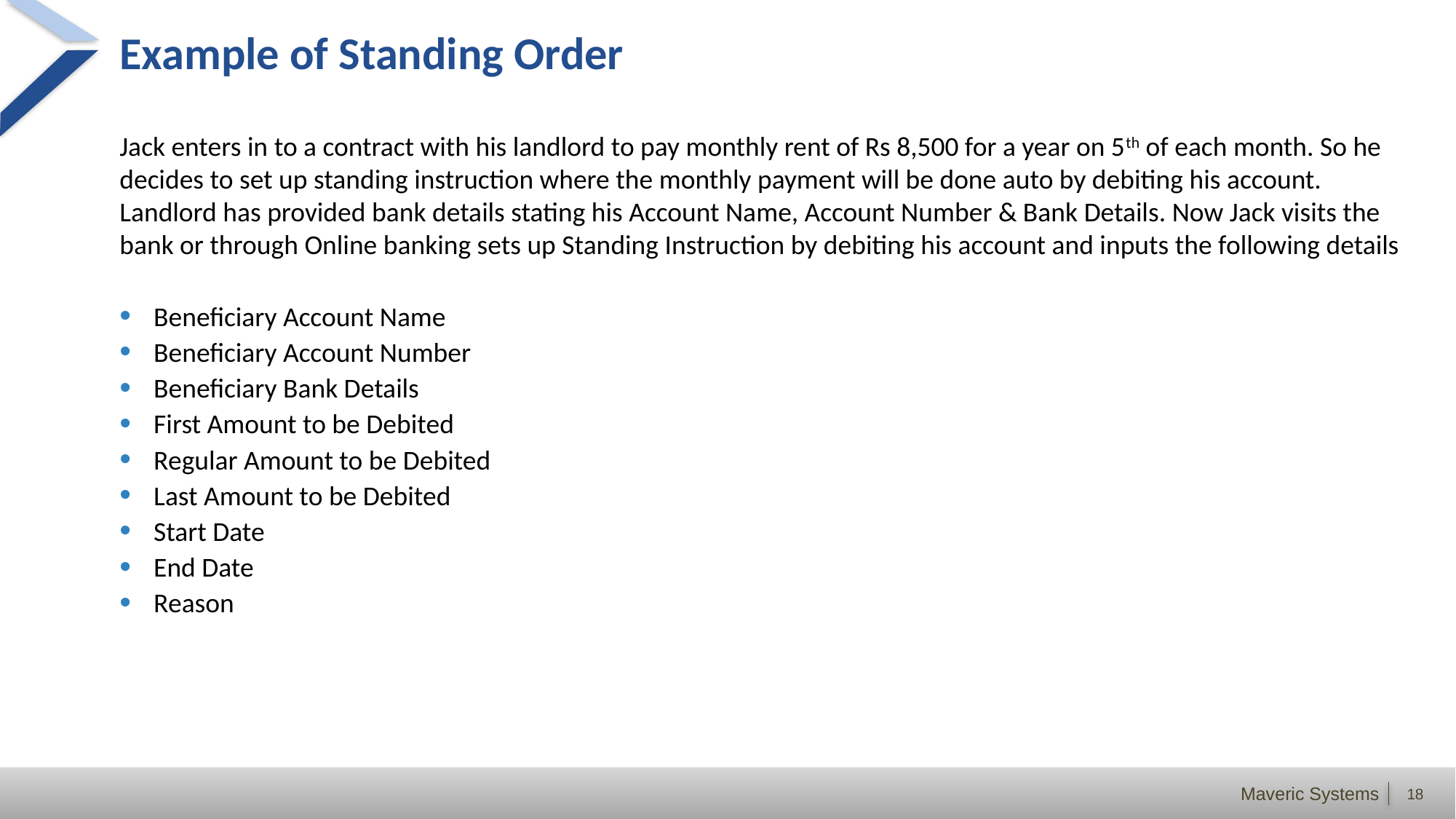

# Example of Standing Order
Jack enters in to a contract with his landlord to pay monthly rent of Rs 8,500 for a year on 5th of each month. So he decides to set up standing instruction where the monthly payment will be done auto by debiting his account. Landlord has provided bank details stating his Account Name, Account Number & Bank Details. Now Jack visits the bank or through Online banking sets up Standing Instruction by debiting his account and inputs the following details

Beneficiary Account Name
Beneficiary Account Number
Beneficiary Bank Details
First Amount to be Debited
Regular Amount to be Debited
Last Amount to be Debited
Start Date
End Date
Reason